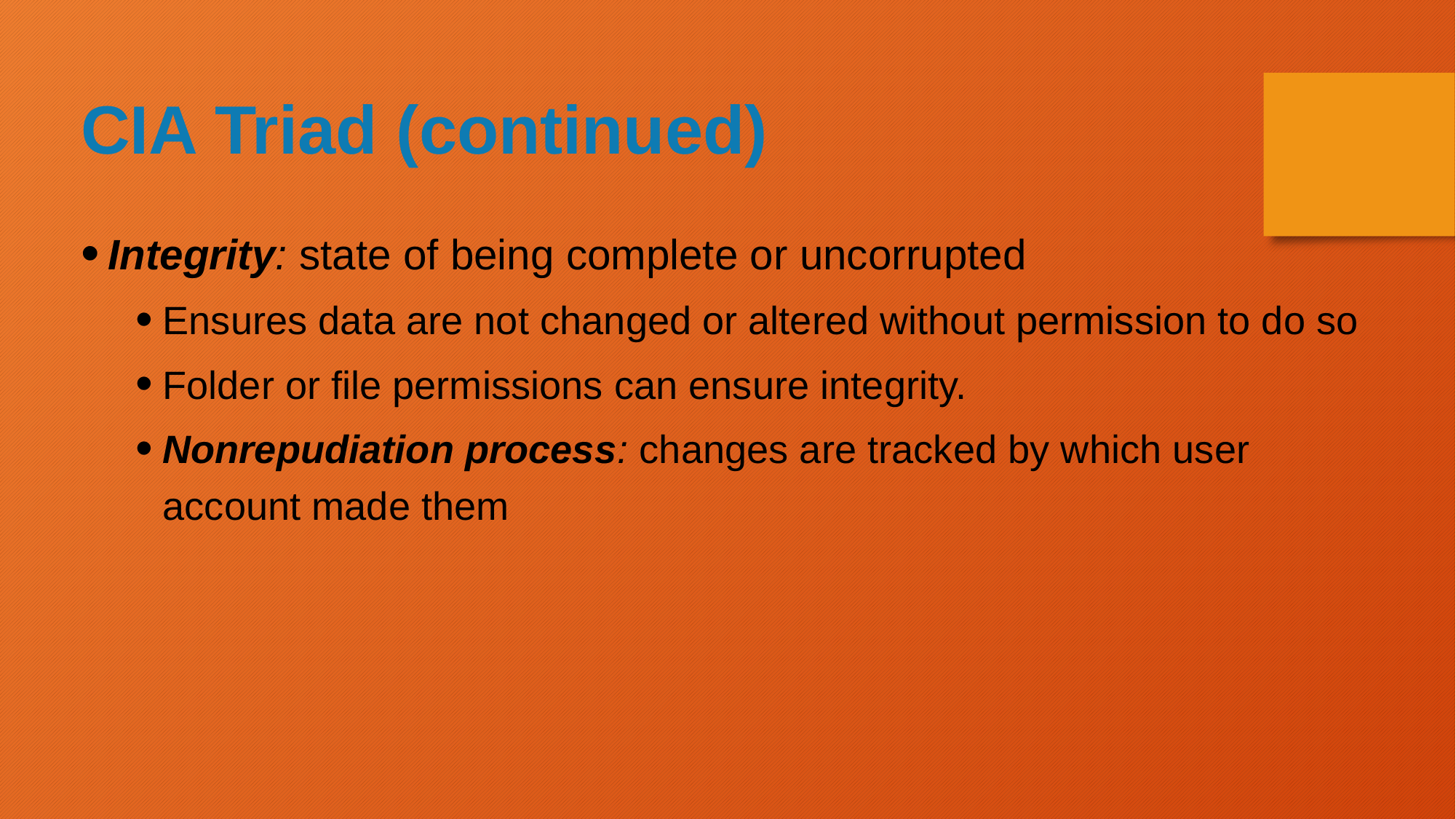

CIA Triad (continued)
Integrity: state of being complete or uncorrupted
Ensures data are not changed or altered without permission to do so
Folder or file permissions can ensure integrity.
Nonrepudiation process: changes are tracked by which user account made them